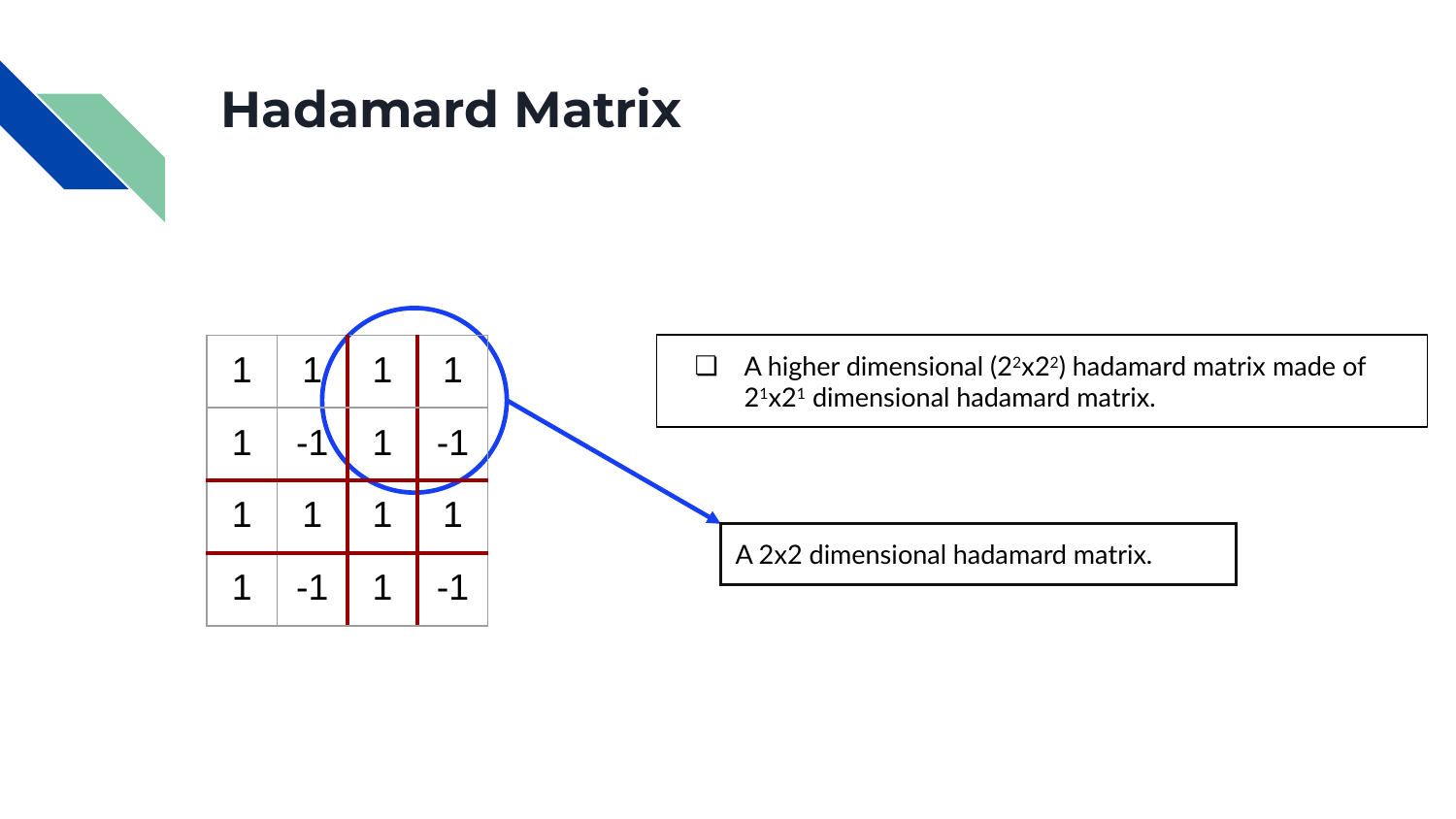

# Hadamard Matrix

| 1 | 1 | 1 | 1 |
| --- | --- | --- | --- |
| 1 | -1 | 1 | -1 |
| 1 | 1 | 1 | 1 |
| 1 | -1 | 1 | -1 |
A higher dimensional (22x22) hadamard matrix made of 21x21 dimensional hadamard matrix.
| A 2x2 dimensional hadamard matrix. |
| --- |